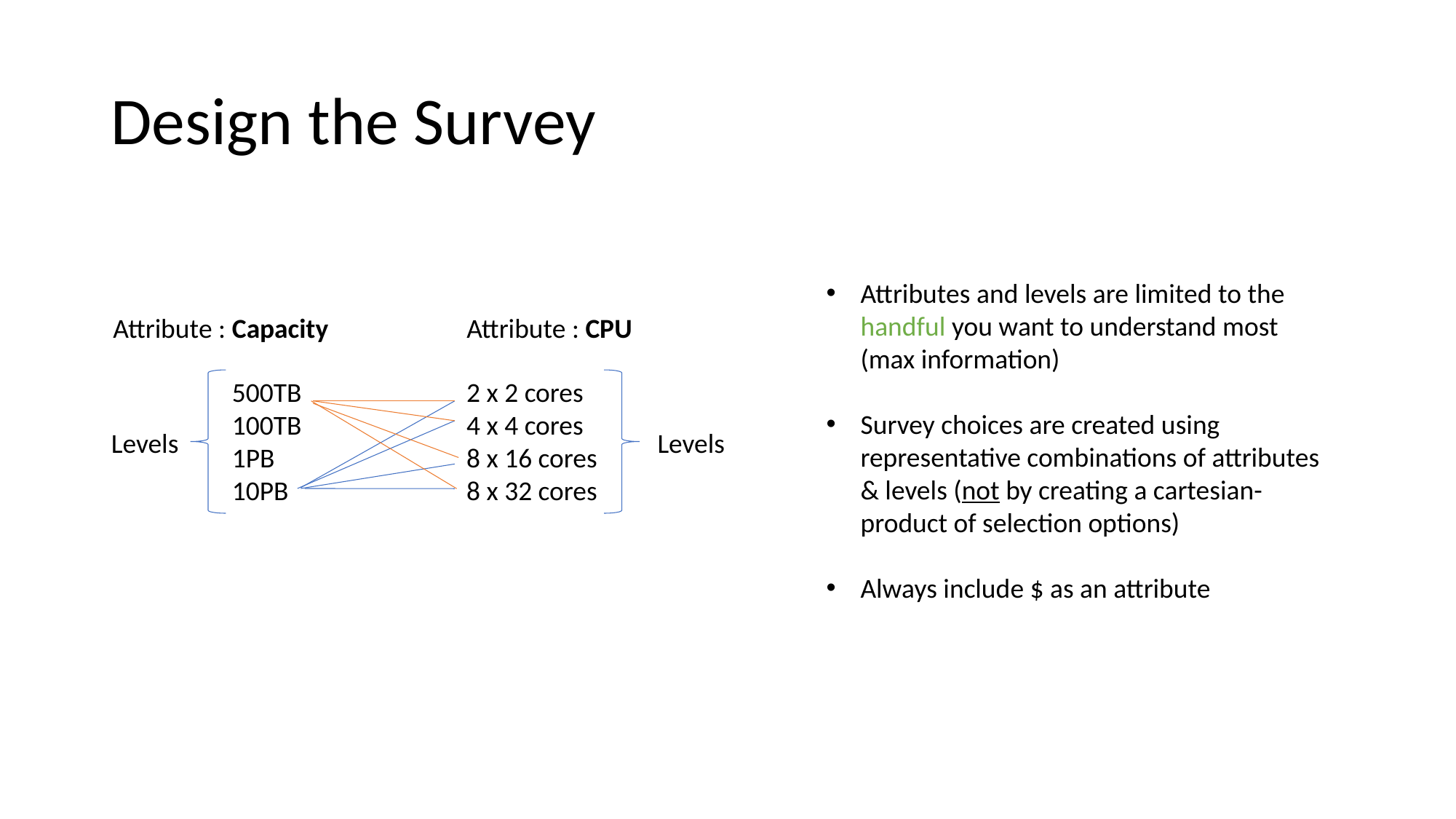

# Design the Survey
Attributes and levels are limited to the handful you want to understand most (max information)

Survey choices are created using representative combinations of attributes & levels (not by creating a cartesian-product of selection options)

Always include $ as an attribute
Attribute : Capacity

500TB
100TB
1PB
10PB
Levels
Attribute : CPU
2 x 2 cores
4 x 4 cores
8 x 16 cores
8 x 32 cores

Levels